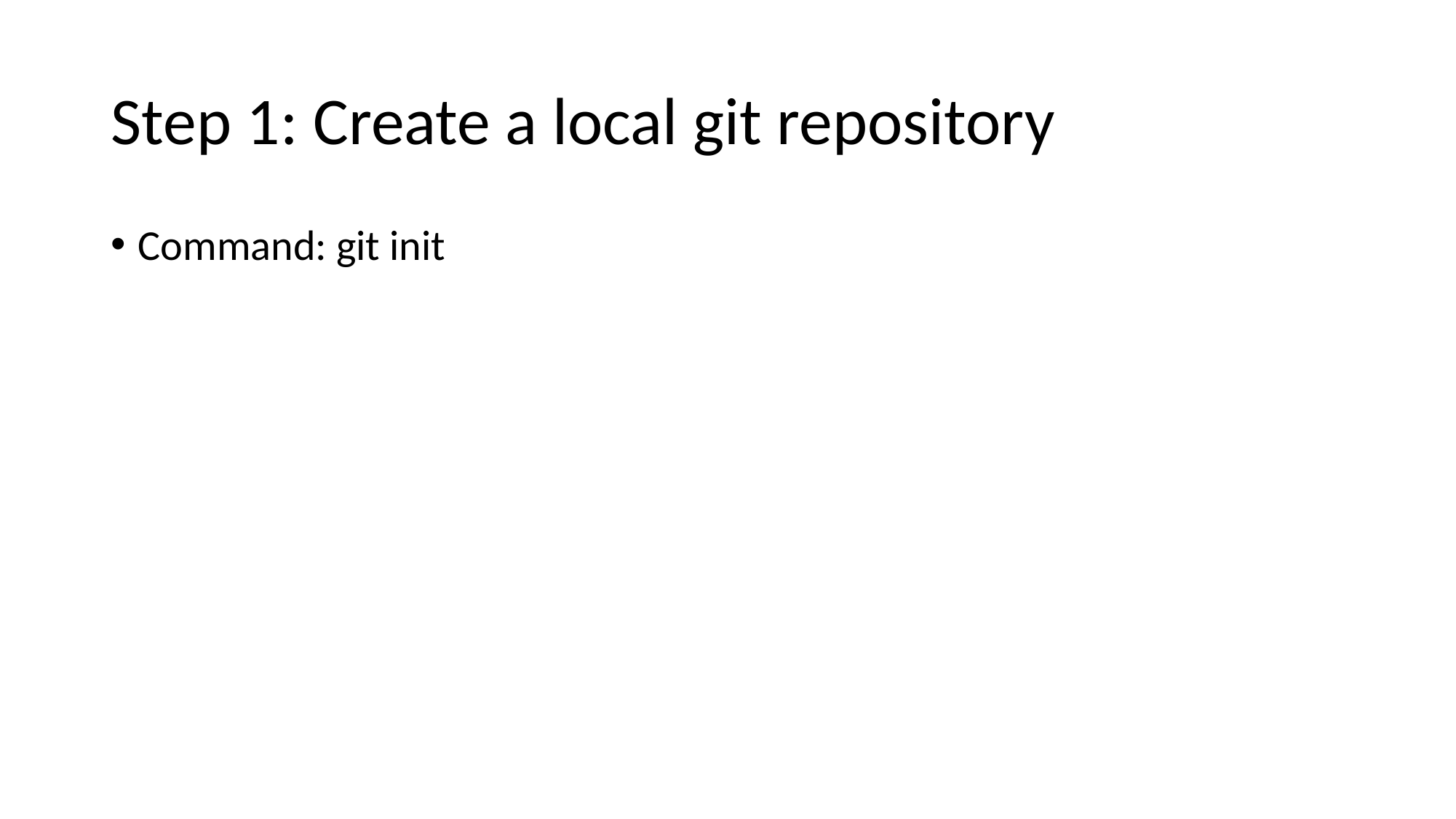

# Step 1: Create a local git repository
Command: git init